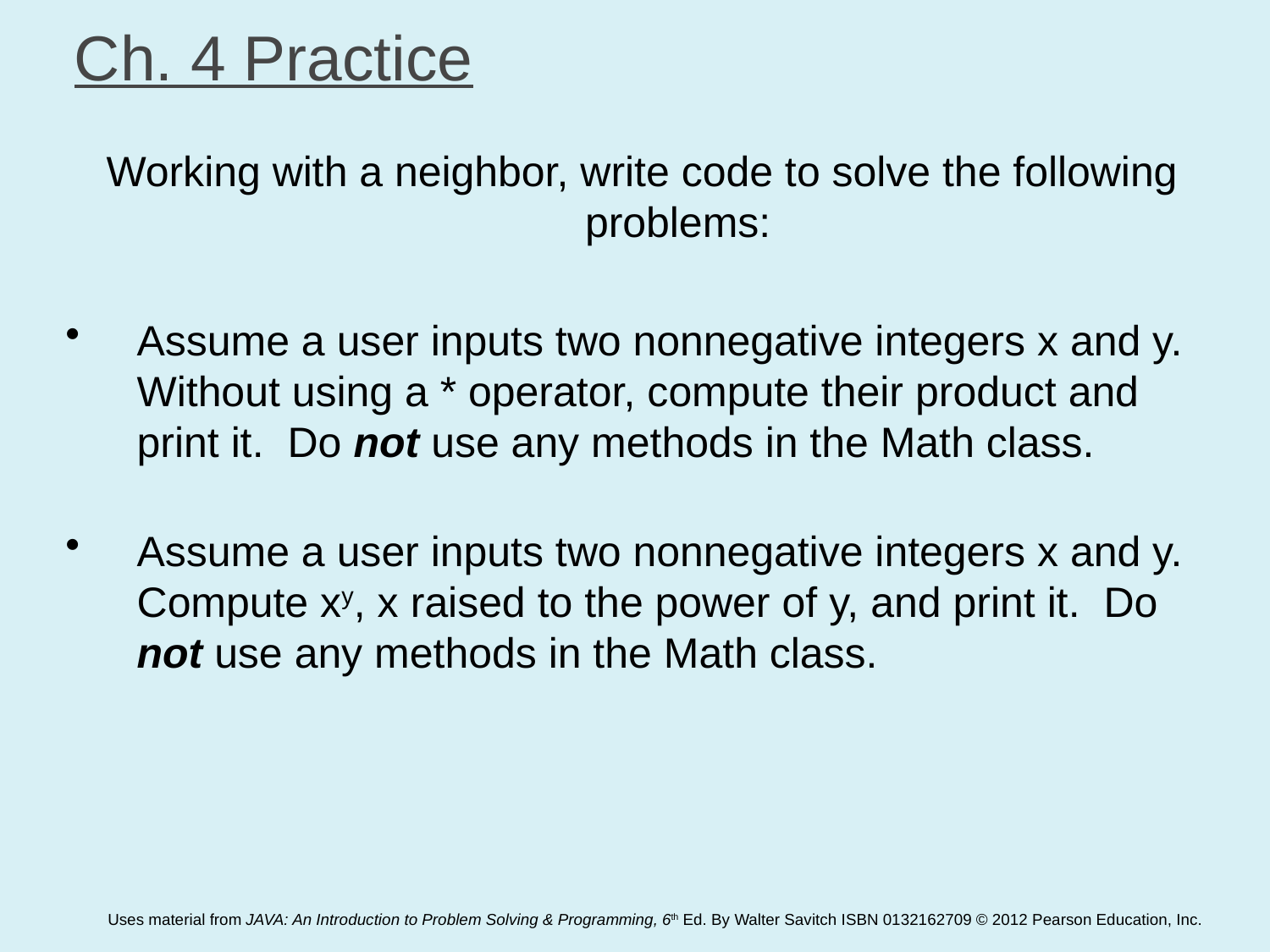

# Ch. 4 Practice
Working with a neighbor, write code to solve the following problems:

Assume a user inputs two nonnegative integers x and y.  Without using a * operator, compute their product and print it.  Do not use any methods in the Math class.

Assume a user inputs two nonnegative integers x and y.  Compute xy, x raised to the power of y, and print it.  Do not use any methods in the Math class.